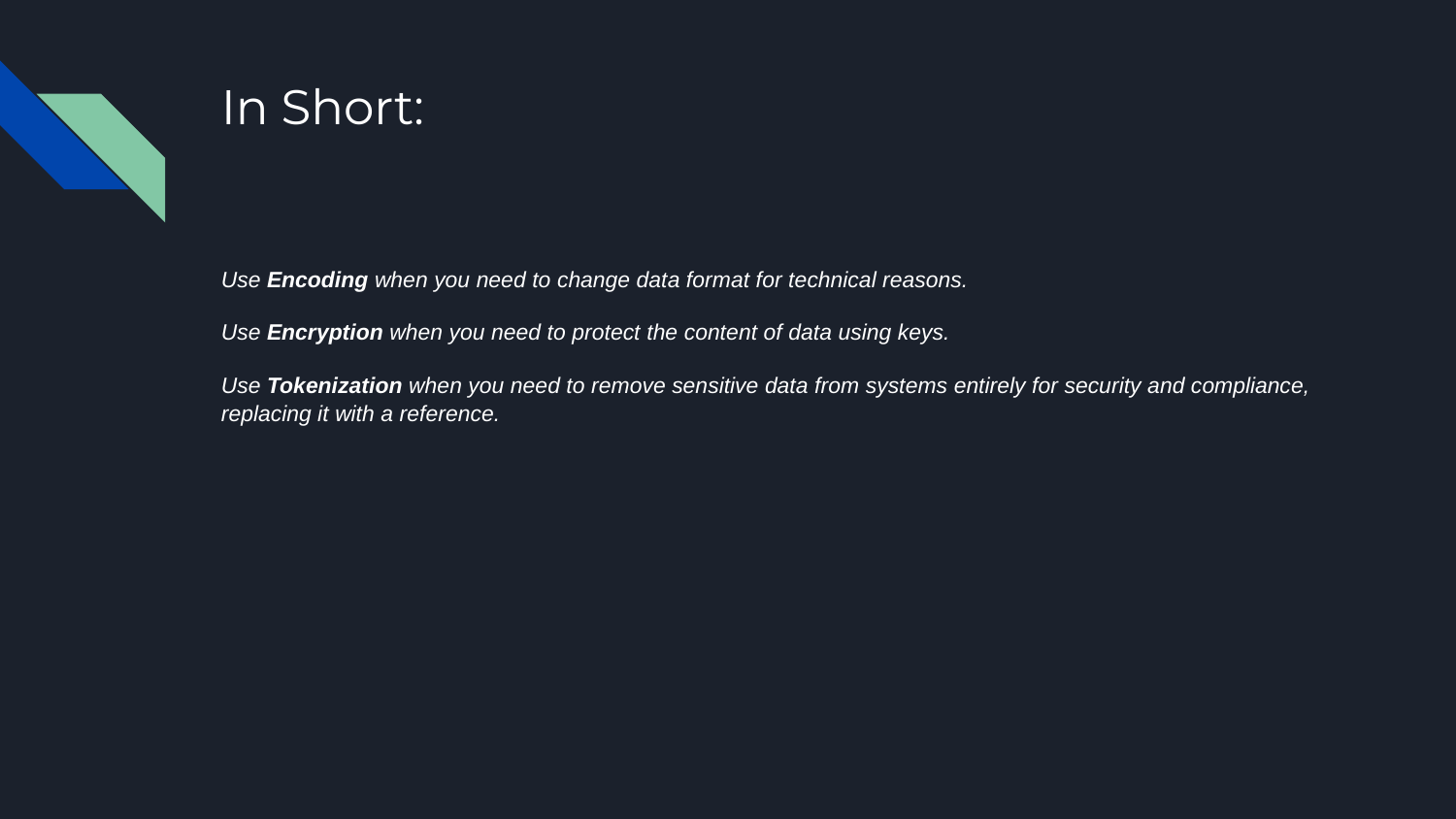

# In Short:
Use Encoding when you need to change data format for technical reasons.
Use Encryption when you need to protect the content of data using keys.
Use Tokenization when you need to remove sensitive data from systems entirely for security and compliance, replacing it with a reference.